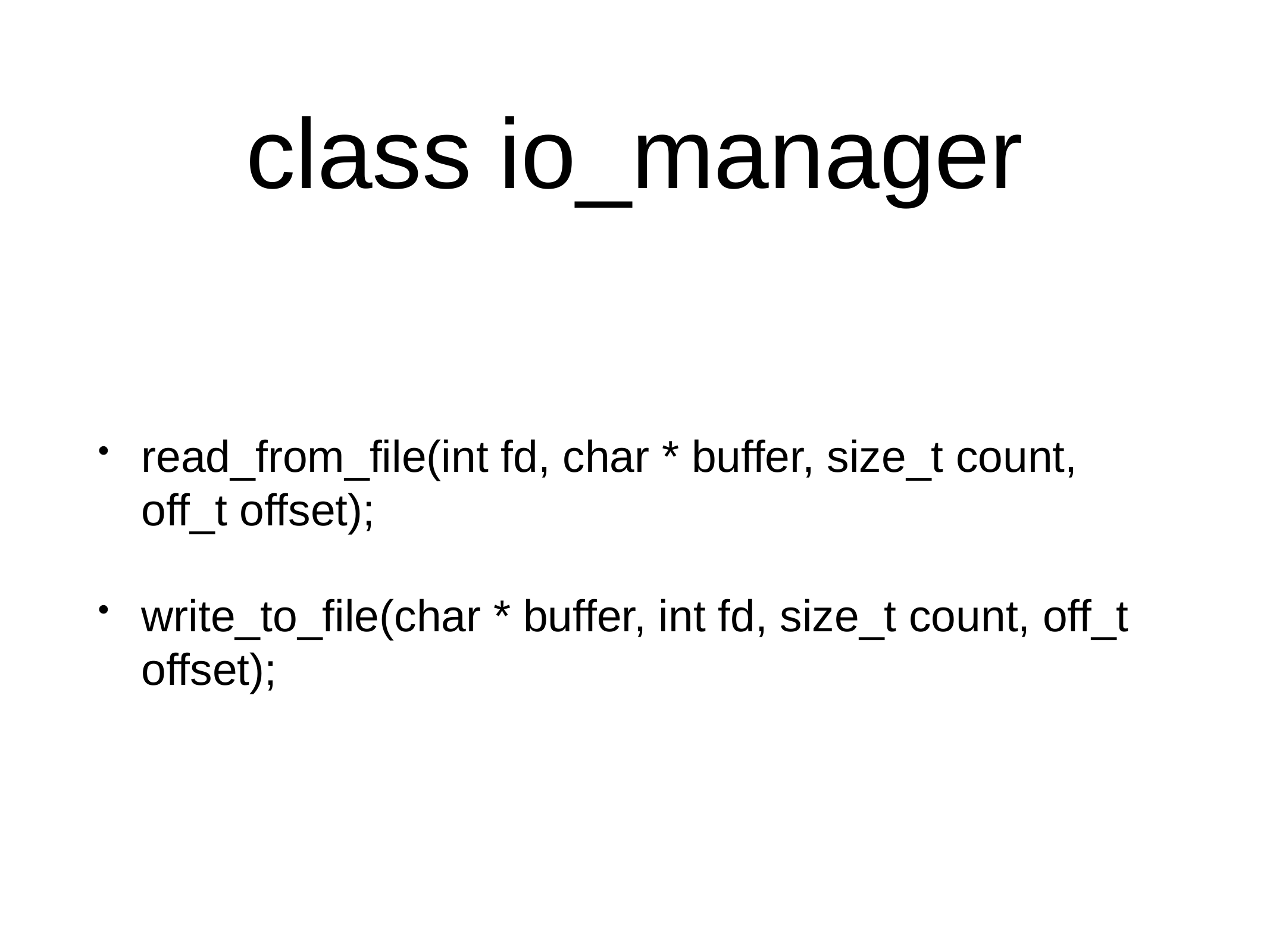

# class io_manager
read_from_file(int fd, char * buffer, size_t count, off_t offset);
write_to_file(char * buffer, int fd, size_t count, off_t offset);